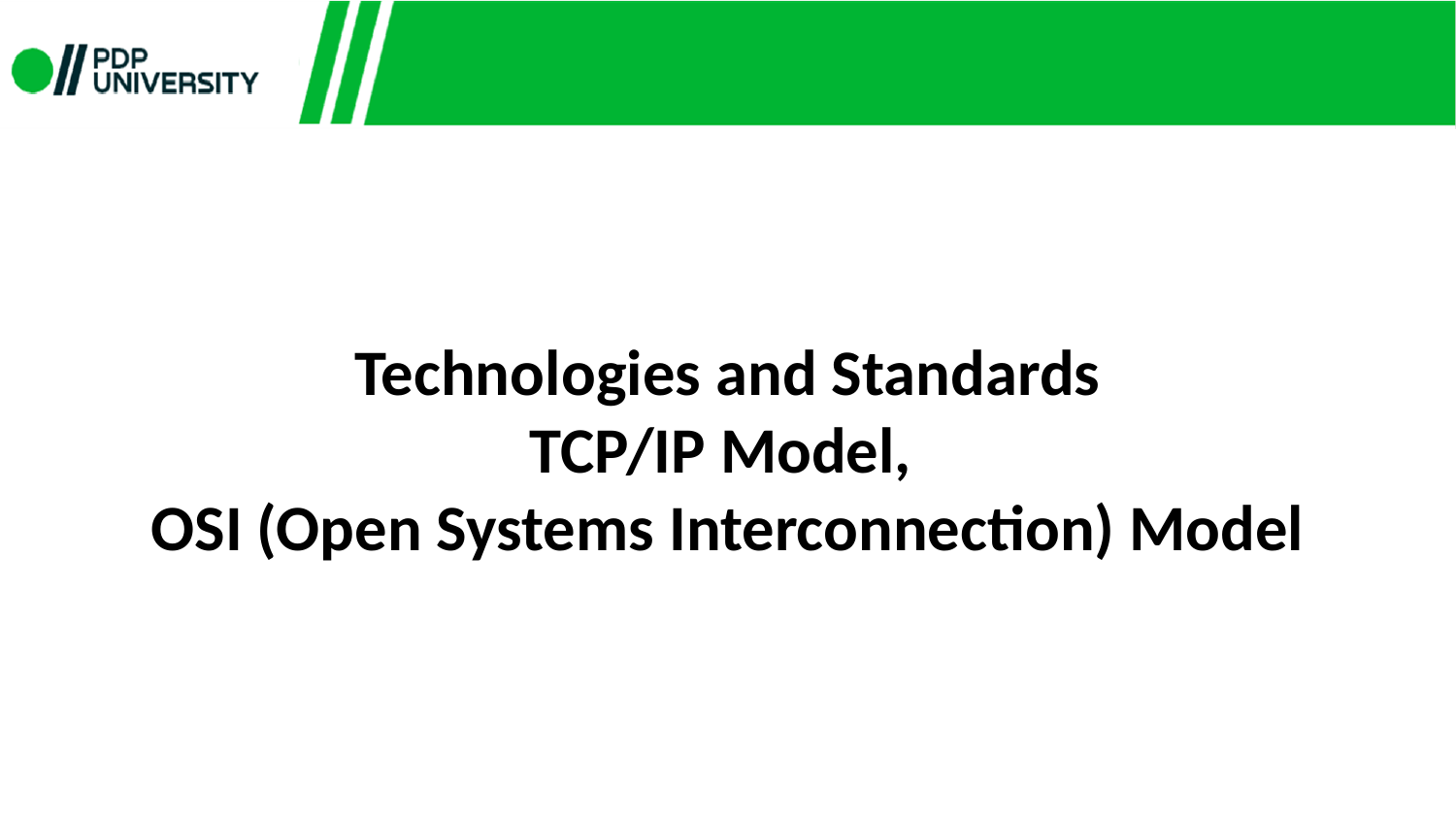

Technologies and Standards
TCP/IP Model,
OSI (Open Systems Interconnection) Model